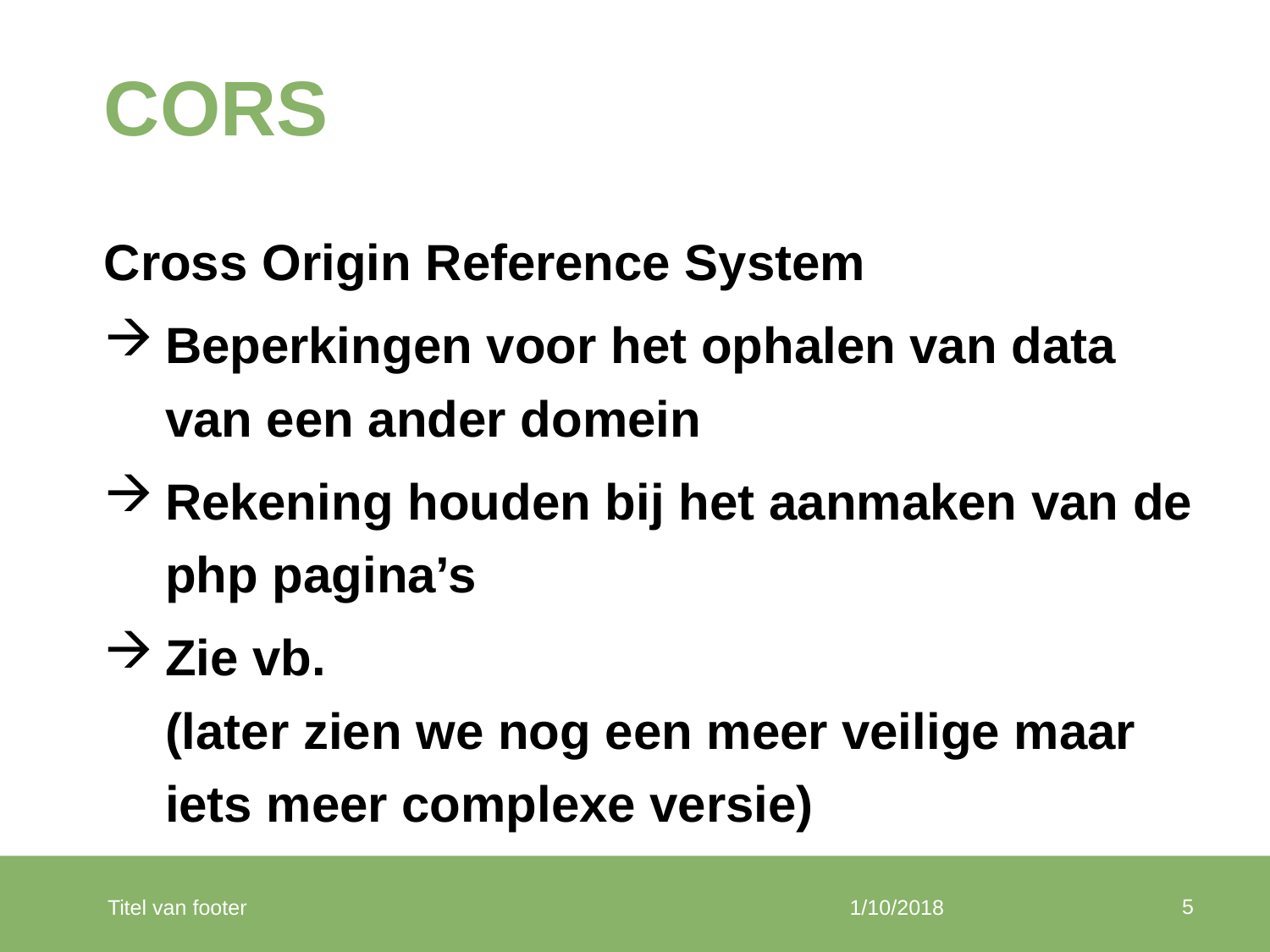

# CORS
Cross Origin Reference System
Beperkingen voor het ophalen van data van een ander domein
Rekening houden bij het aanmaken van de php pagina’s
Zie vb.
(later zien we nog een meer veilige maar iets meer complexe versie)
5
Titel van footer
1/10/2018